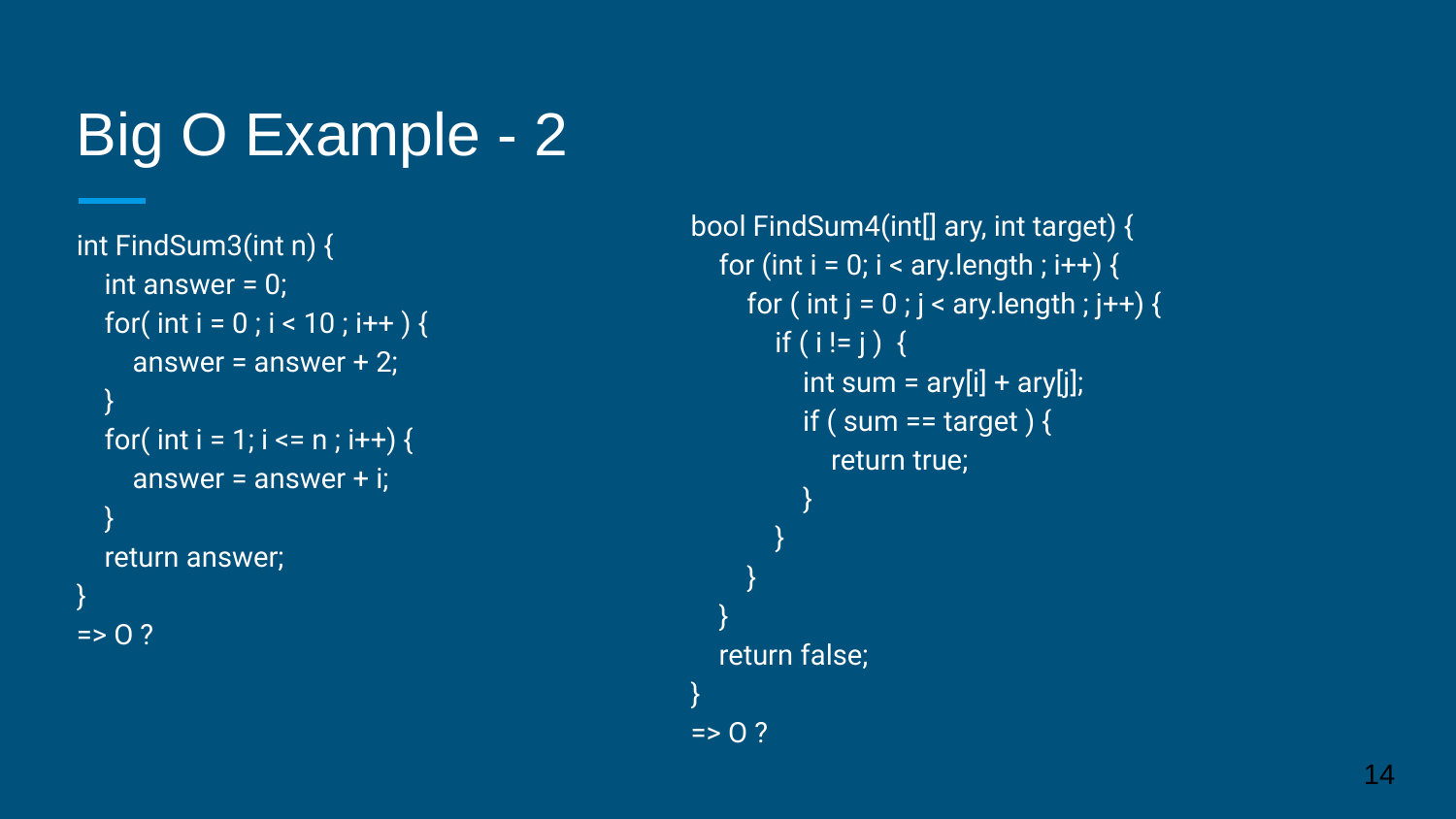

# Big O Example - 2
bool FindSum4(int[] ary, int target) {
    for (int i = 0; i < ary.length ; i++) {
        for ( int j = 0 ; j < ary.length ; j++) {
            if ( i != j )  {
                int sum = ary[i] + ary[j];
                if ( sum == target ) {
                    return true;
                }
            }
        }
    }
    return false;
}
=> O ?

int FindSum3(int n) {
    int answer = 0;
    for( int i = 0 ; i < 10 ; i++ ) {
        answer = answer + 2;
    }
    for( int i = 1; i <= n ; i++) {
        answer = answer + i;
    }
    return answer;
}
=> O ?

14